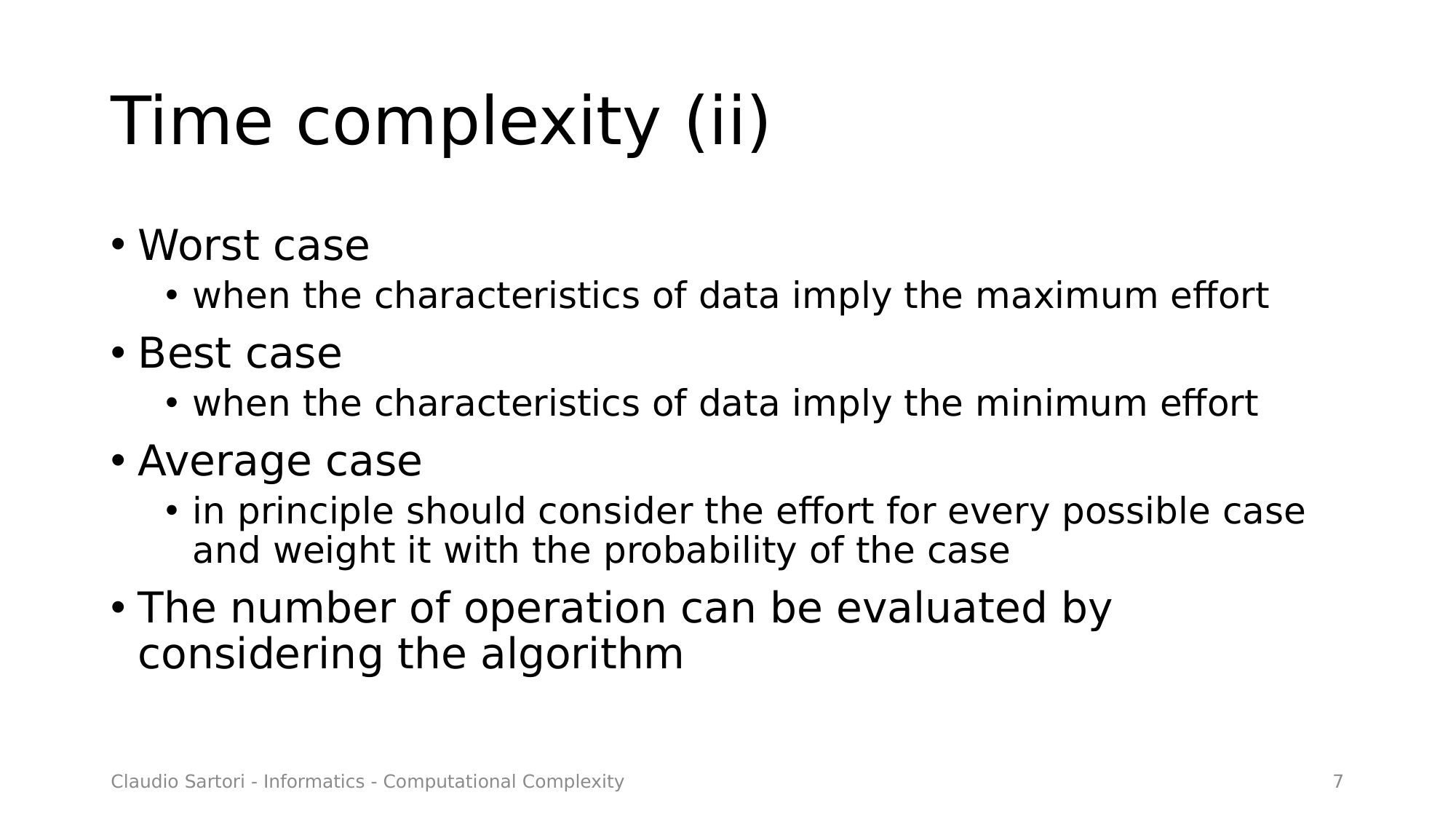

# Time complexity (ii)
Worst case
when the characteristics of data imply the maximum effort
Best case
when the characteristics of data imply the minimum effort
Average case
in principle should consider the effort for every possible case and weight it with the probability of the case
The number of operation can be evaluated by considering the algorithm
Claudio Sartori - Informatics - Computational Complexity
7